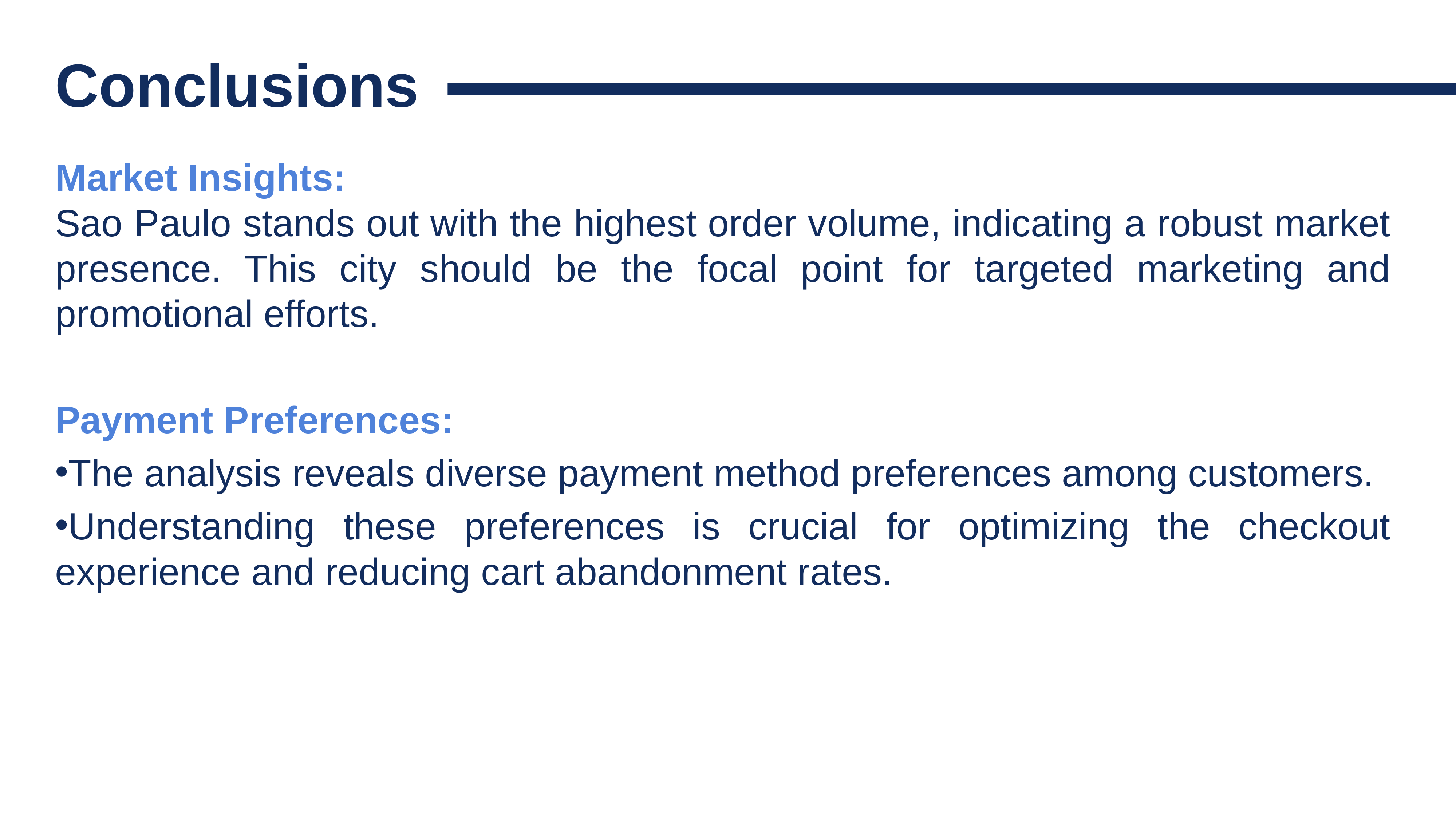

Conclusions

Market Insights:
Sao Paulo stands out with the highest order volume, indicating a robust market presence. This city should be the focal point for targeted marketing and promotional efforts.

Payment Preferences:
The analysis reveals diverse payment method preferences among customers.
Understanding these preferences is crucial for optimizing the checkout experience and reducing cart abandonment rates.